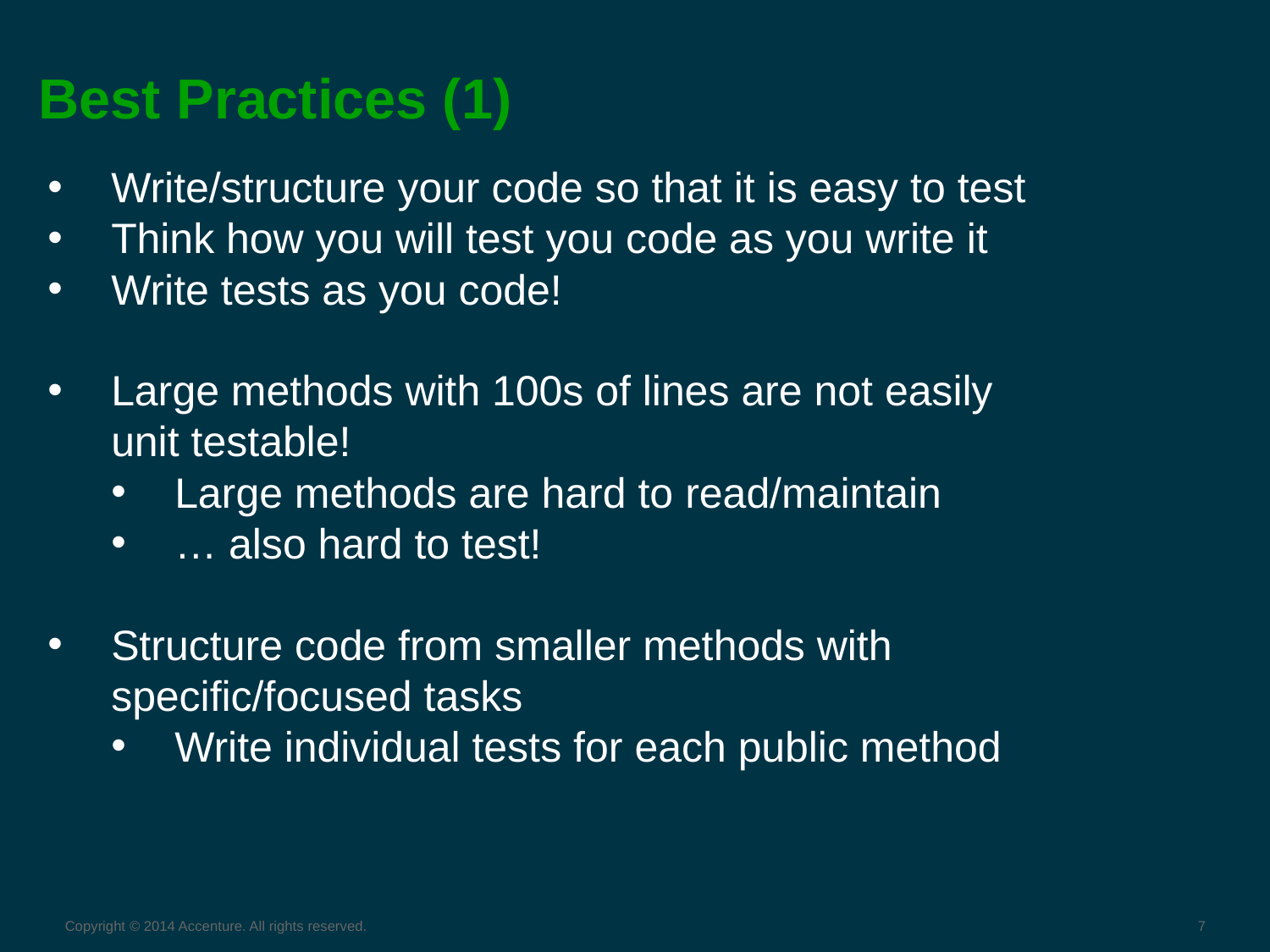

# Best Practices (1)
Write/structure your code so that it is easy to test
Think how you will test you code as you write it
Write tests as you code!

Large methods with 100s of lines are not easily
unit testable!
Large methods are hard to read/maintain
… also hard to test!

Structure code from smaller methods with
specific/focused tasks
Write individual tests for each public method